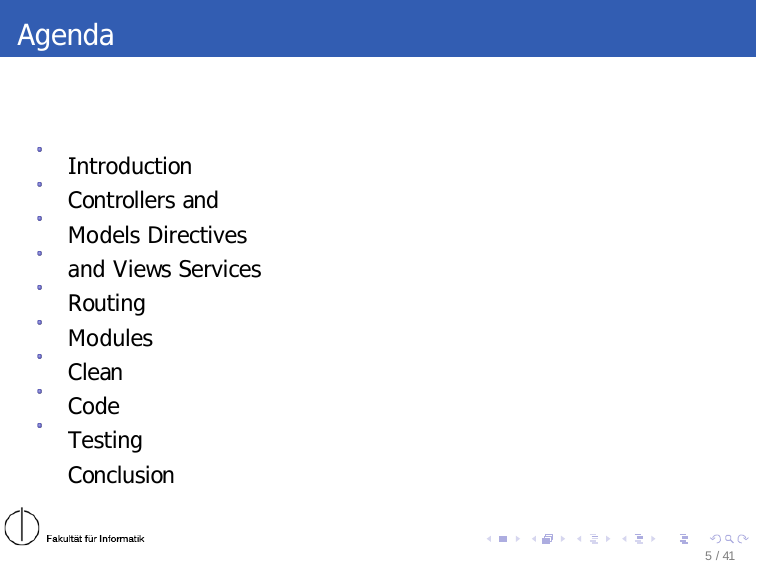

# Agenda
Introduction Controllers and Models Directives and Views Services
Routing Modules Clean Code Testing Conclusion

5 / 41